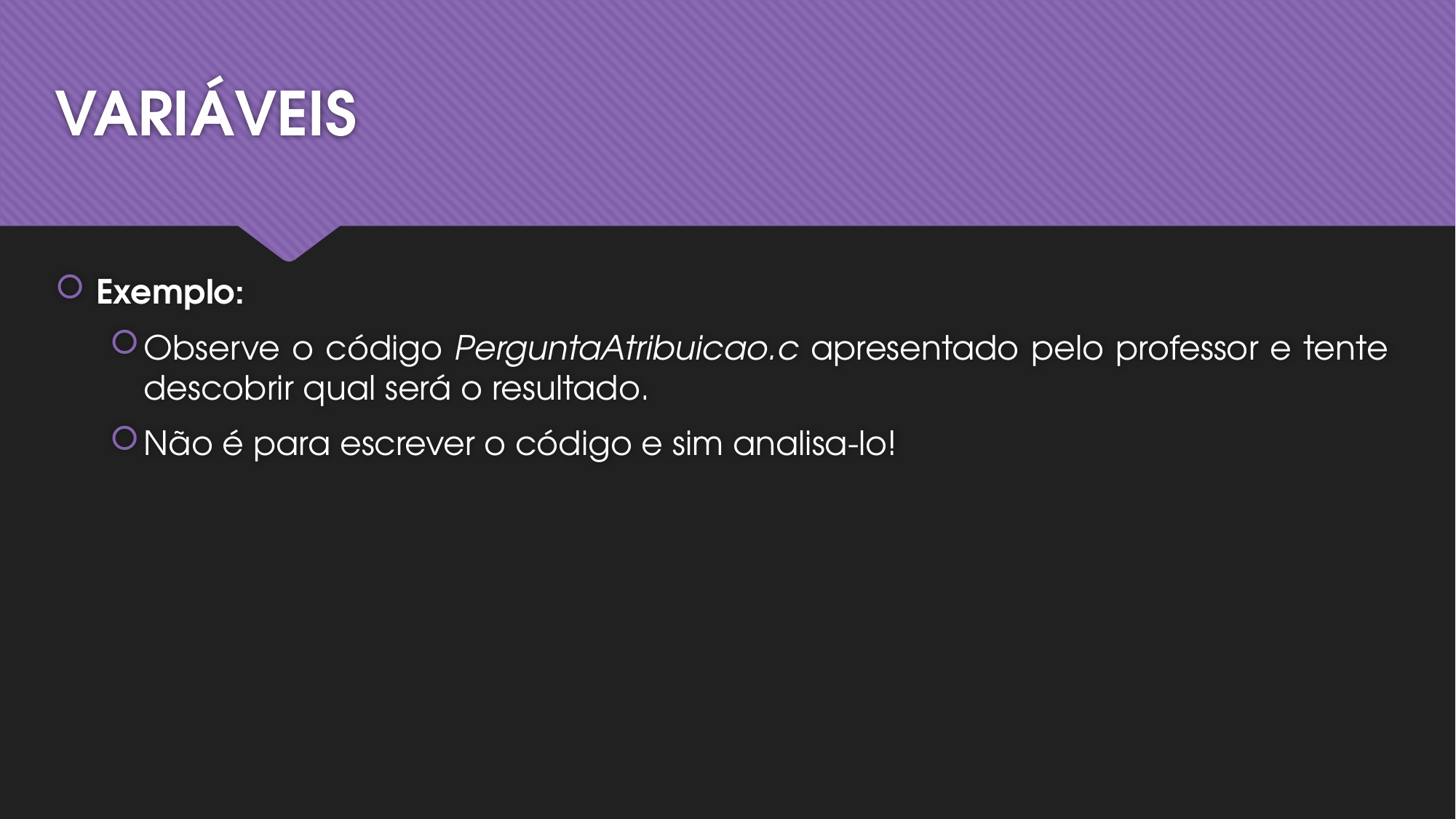

# VARIÁVEIS
Exemplo:
Observe o código PerguntaAtribuicao.c apresentado pelo professor e tente descobrir qual será o resultado.
Não é para escrever o código e sim analisa-lo!